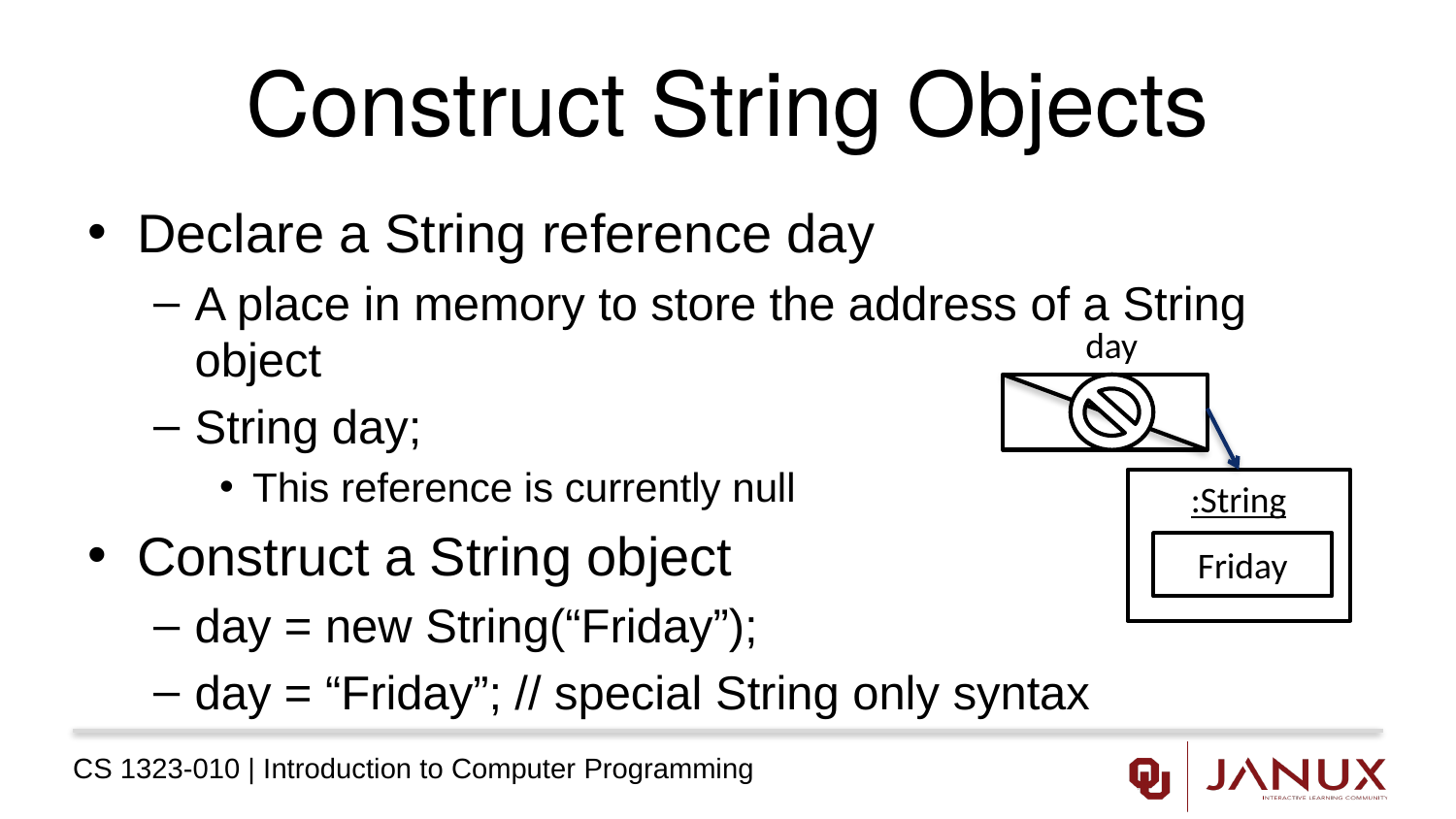

# Construct String Objects
Declare a String reference day
A place in memory to store the address of a String object
String day;
This reference is currently null
Construct a String object
day = new String(“Friday”);
day = “Friday”; // special String only syntax
day

:String
Friday